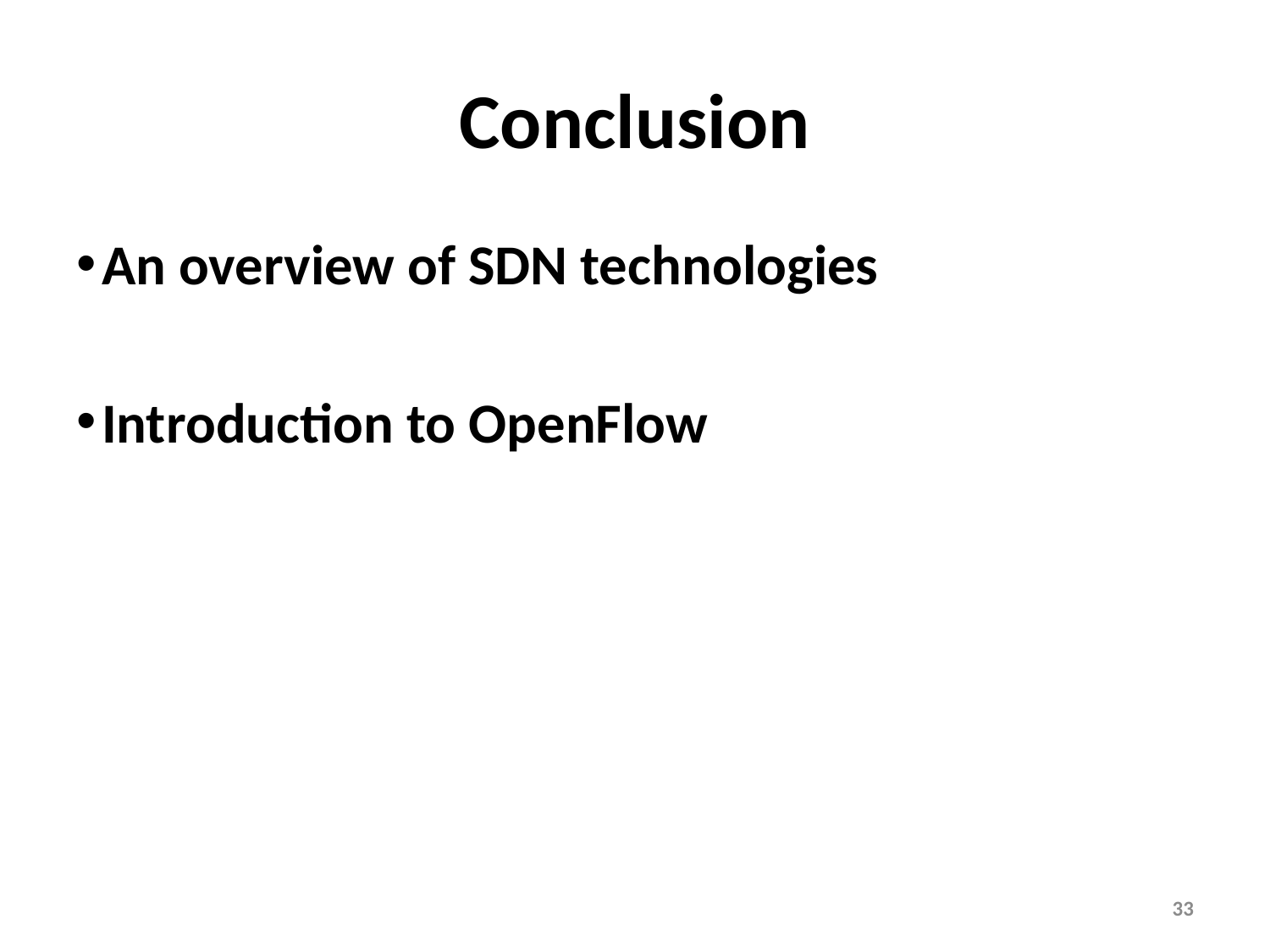

# Conclusion
An overview of SDN technologies

Introduction to OpenFlow

33